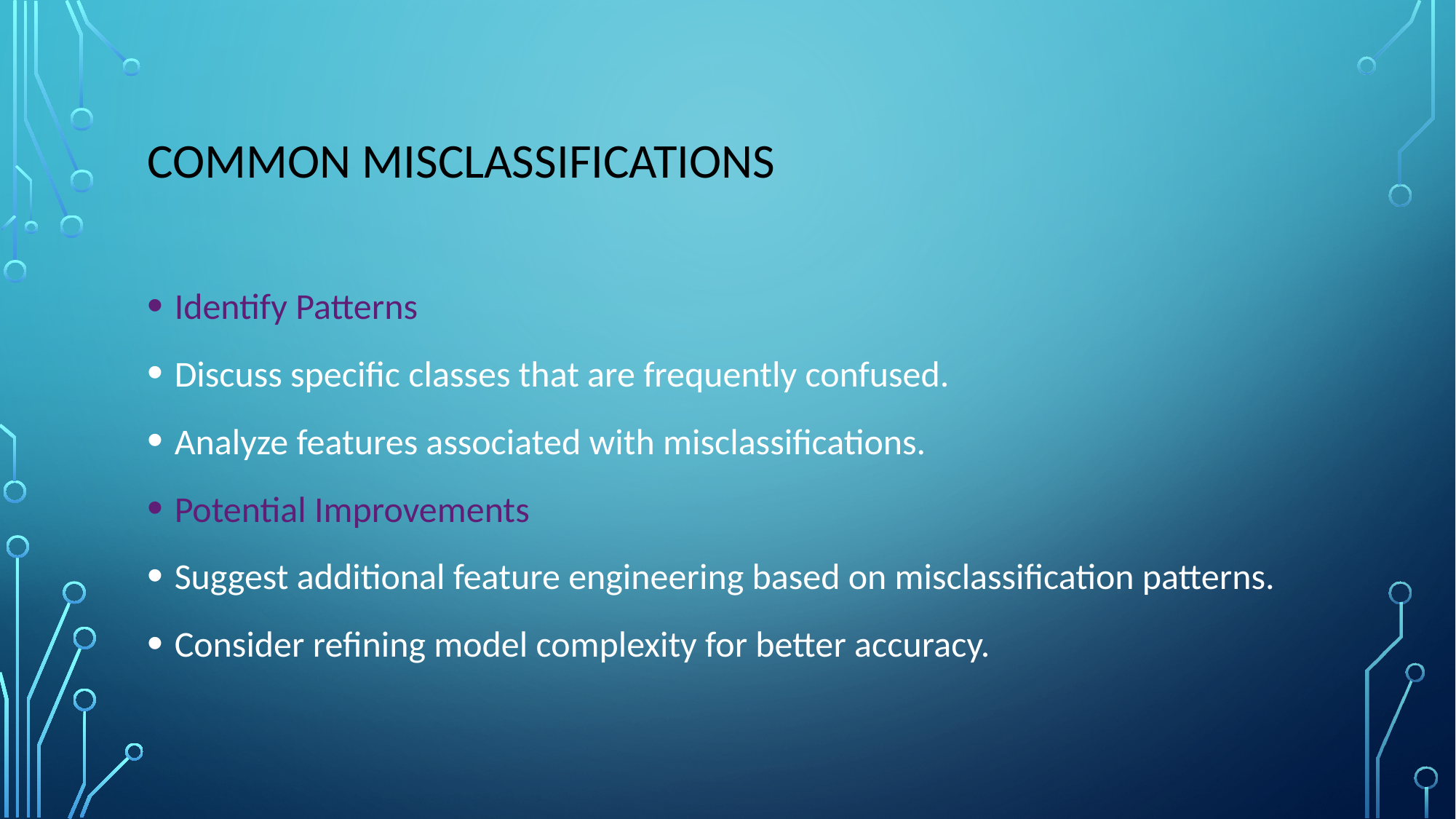

# Common Misclassifications
Identify Patterns
Discuss specific classes that are frequently confused.
Analyze features associated with misclassifications.
Potential Improvements
Suggest additional feature engineering based on misclassification patterns.
Consider refining model complexity for better accuracy.